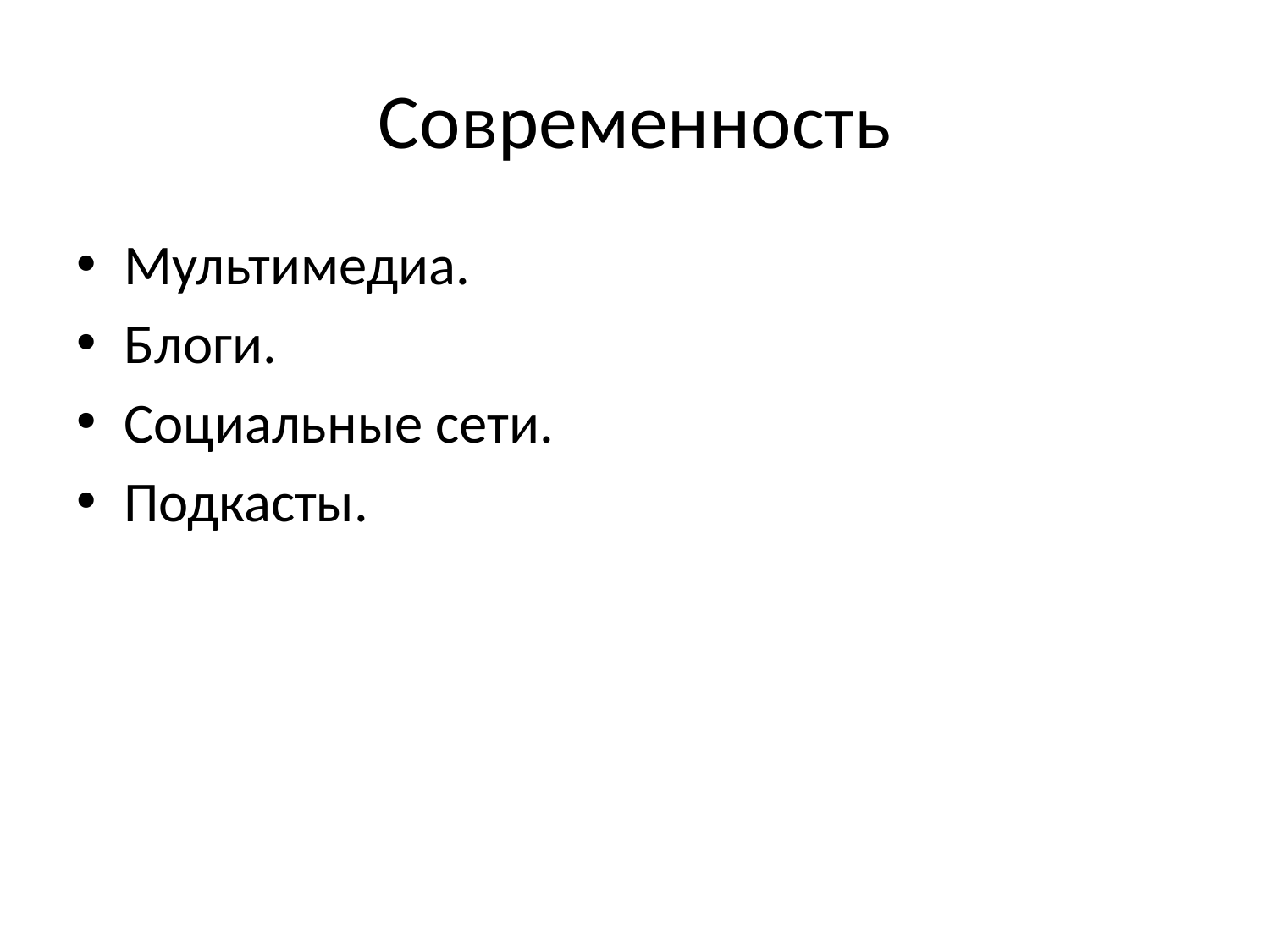

# Современность
Мультимедиа.
Блоги.
Социальные сети.
Подкасты.